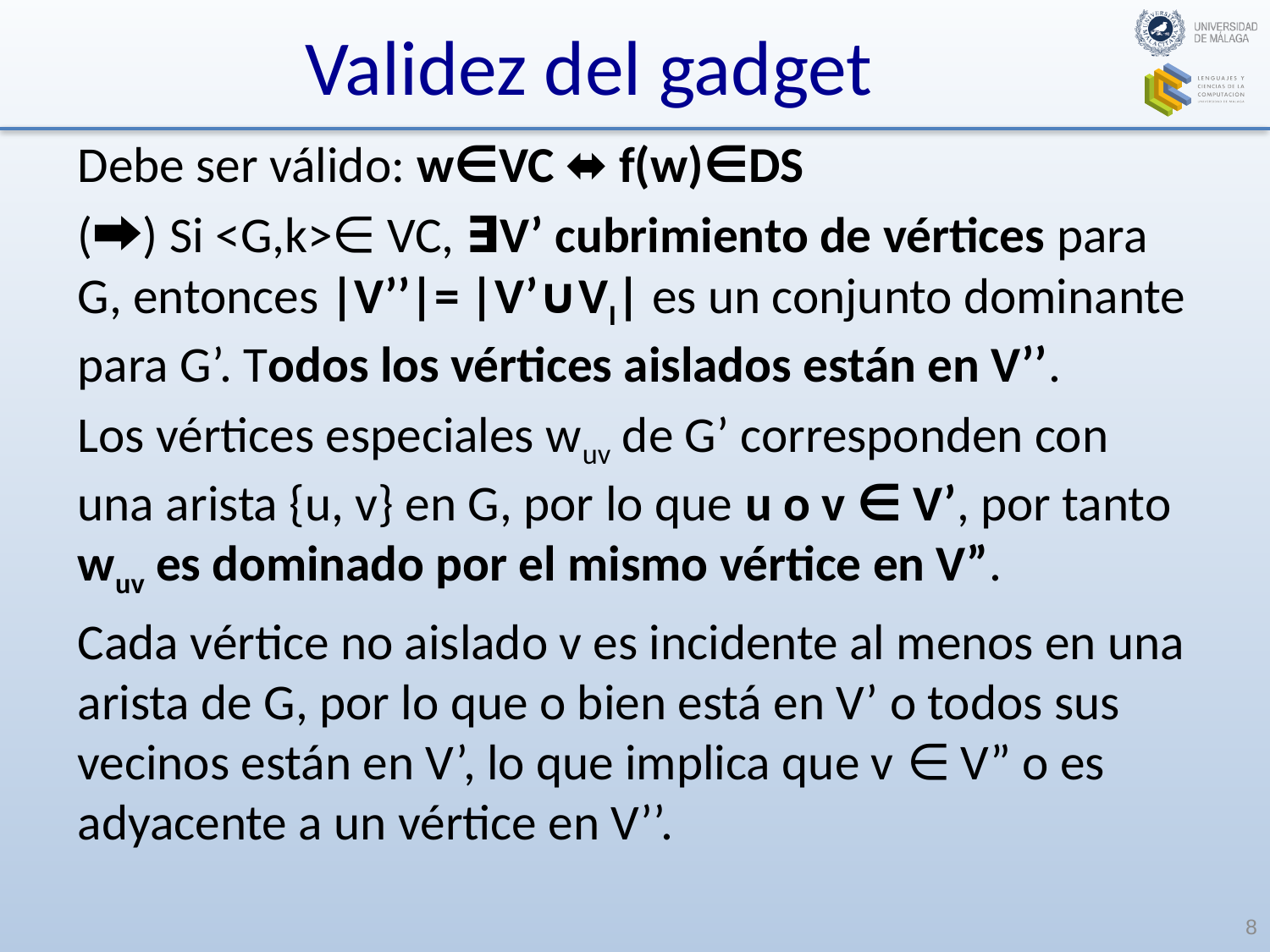

# Validez del gadget
Debe ser válido: w∈VC ⬌ f(w)∈DS
(⮕) Si <G,k>∈ VC, ∃V’ cubrimiento de vértices para G, entonces |V’’|= |V’∪VI| es un conjunto dominante para G’. Todos los vértices aislados están en V’’.
Los vértices especiales wuv de G’ corresponden con una arista {u, v} en G, por lo que u o v ∈ V’, por tanto wuv es dominado por el mismo vértice en V”.
Cada vértice no aislado v es incidente al menos en una arista de G, por lo que o bien está en V’ o todos sus vecinos están en V’, lo que implica que v ∈ V” o es adyacente a un vértice en V’’.

8